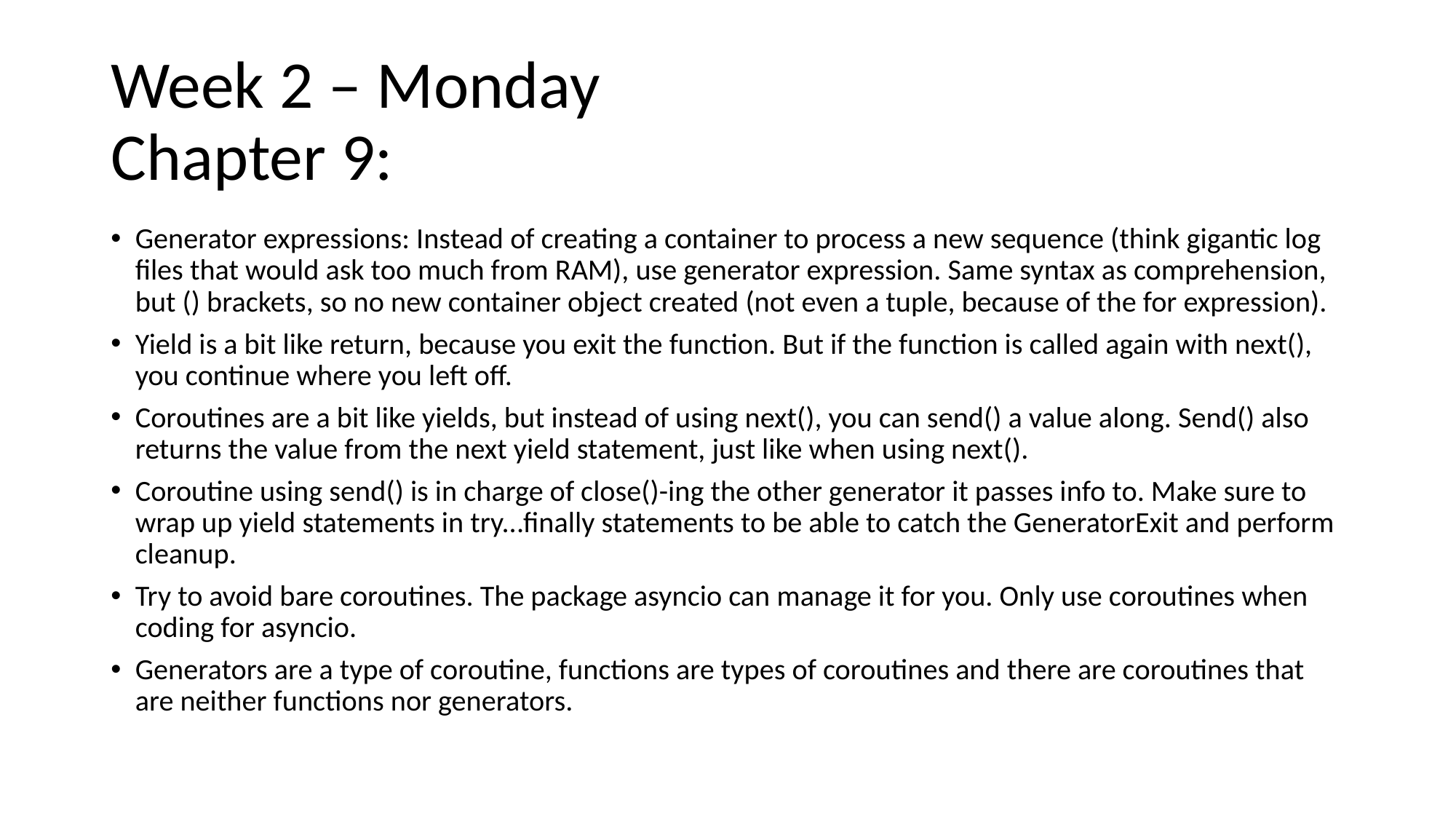

# Week 2 – Monday Chapter 9:
Generator expressions: Instead of creating a container to process a new sequence (think gigantic log files that would ask too much from RAM), use generator expression. Same syntax as comprehension, but () brackets, so no new container object created (not even a tuple, because of the for expression).
Yield is a bit like return, because you exit the function. But if the function is called again with next(), you continue where you left off.
Coroutines are a bit like yields, but instead of using next(), you can send() a value along. Send() also returns the value from the next yield statement, just like when using next().
Coroutine using send() is in charge of close()-ing the other generator it passes info to. Make sure to wrap up yield statements in try...finally statements to be able to catch the GeneratorExit and perform cleanup.
Try to avoid bare coroutines. The package asyncio can manage it for you. Only use coroutines when coding for asyncio.
Generators are a type of coroutine, functions are types of coroutines and there are coroutines that are neither functions nor generators.